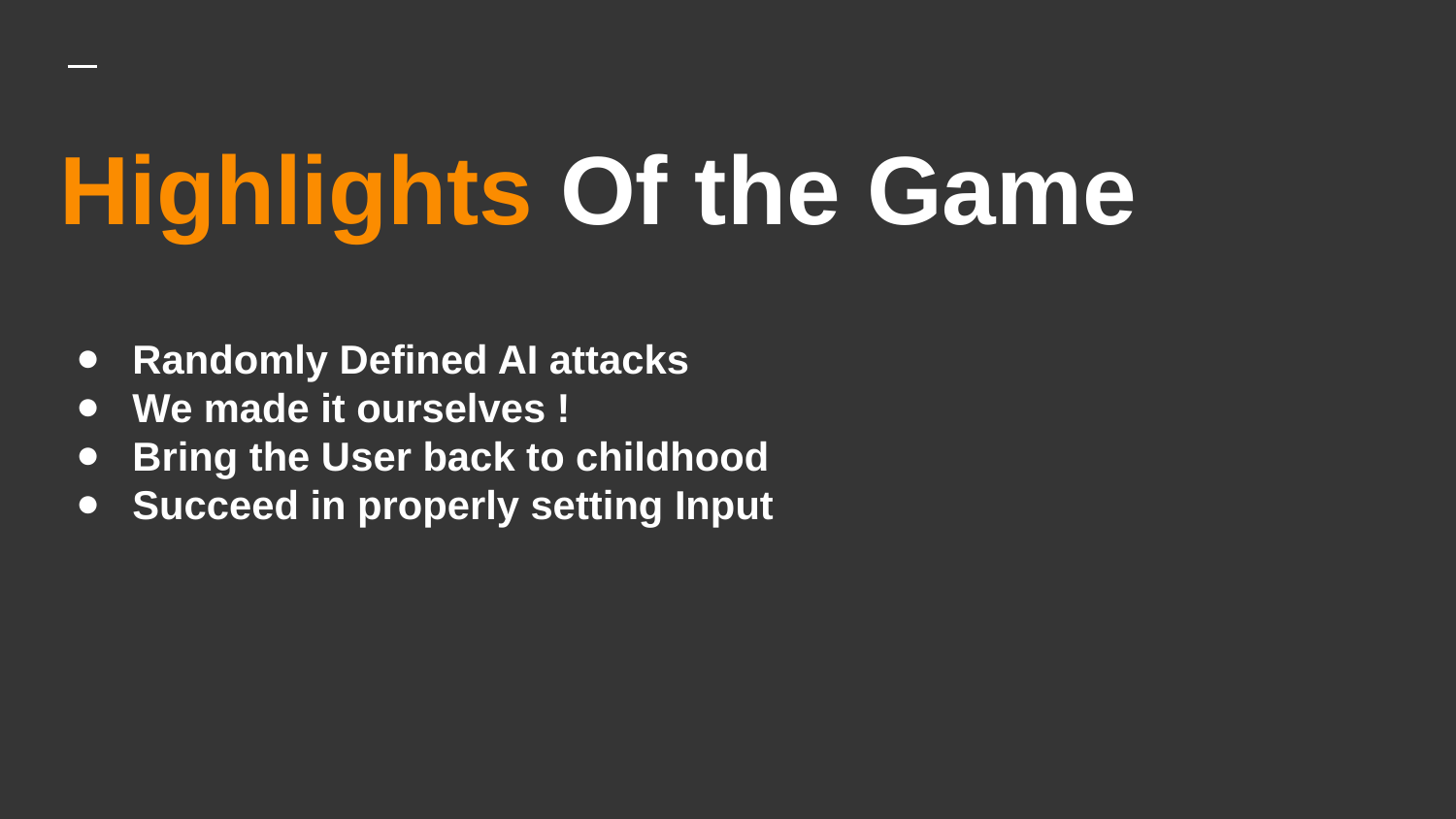

# Highlights Of the Game

Randomly Defined AI attacks
We made it ourselves !
Bring the User back to childhood
Succeed in properly setting Input